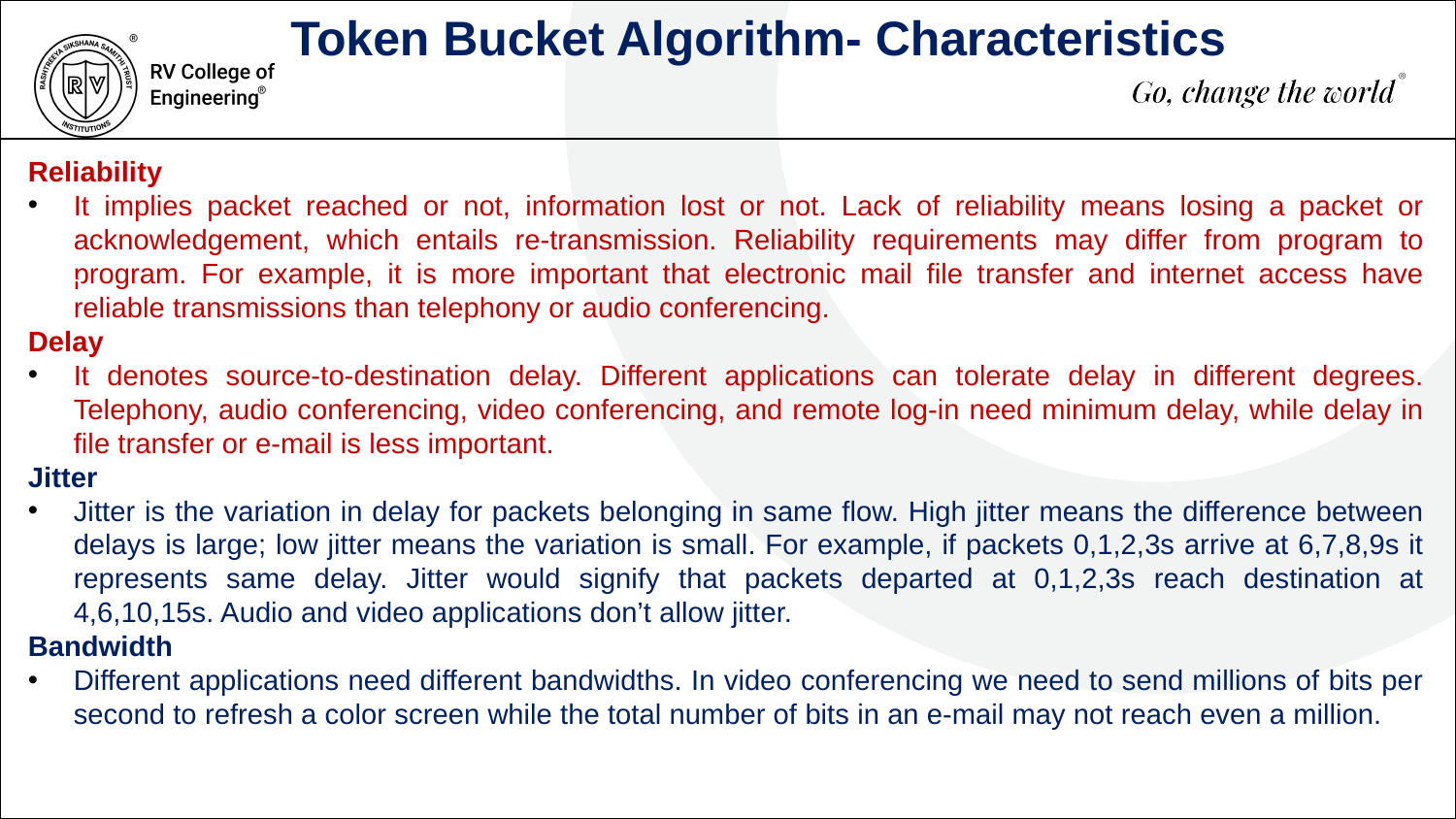

Token Bucket Algorithm- Characteristics

Reliability
It implies packet reached or not, information lost or not. Lack of reliability means losing a packet or acknowledgement, which entails re-transmission. Reliability requirements may differ from program to program. For example, it is more important that electronic mail file transfer and internet access have reliable transmissions than telephony or audio conferencing.
Delay
It denotes source-to-destination delay. Different applications can tolerate delay in different degrees. Telephony, audio conferencing, video conferencing, and remote log-in need minimum delay, while delay in file transfer or e-mail is less important.
Jitter
Jitter is the variation in delay for packets belonging in same flow. High jitter means the difference between delays is large; low jitter means the variation is small. For example, if packets 0,1,2,3s arrive at 6,7,8,9s it represents same delay. Jitter would signify that packets departed at 0,1,2,3s reach destination at 4,6,10,15s. Audio and video applications don’t allow jitter.
Bandwidth
Different applications need different bandwidths. In video conferencing we need to send millions of bits per second to refresh a color screen while the total number of bits in an e-mail may not reach even a million.

500